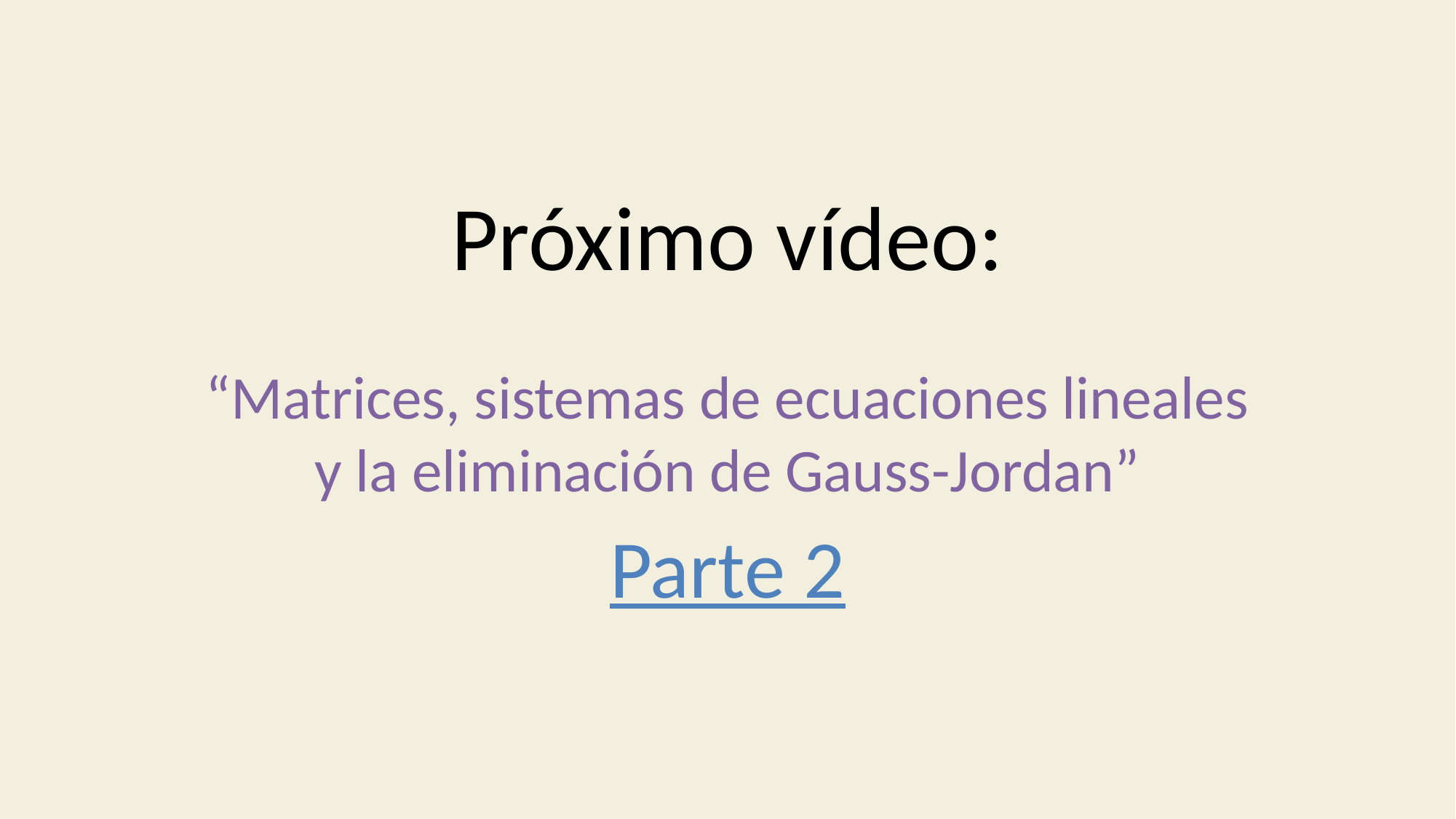

Próximo vídeo:
“Matrices, sistemas de ecuaciones lineales
y la eliminación de Gauss-Jordan”
Parte 2